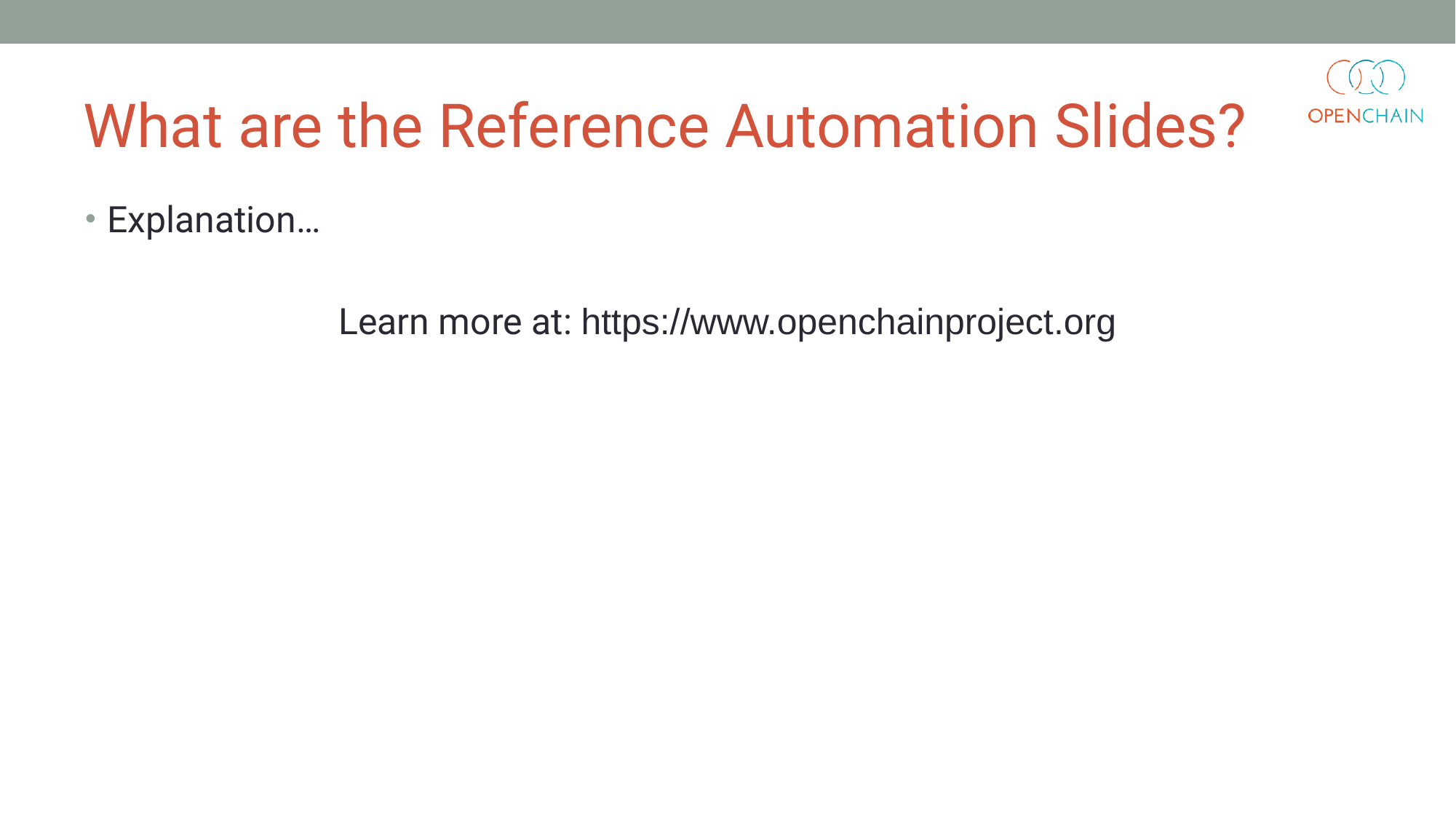

What are the Reference Automation Slides?
Explanation…

Learn more at: https://www.openchainproject.org